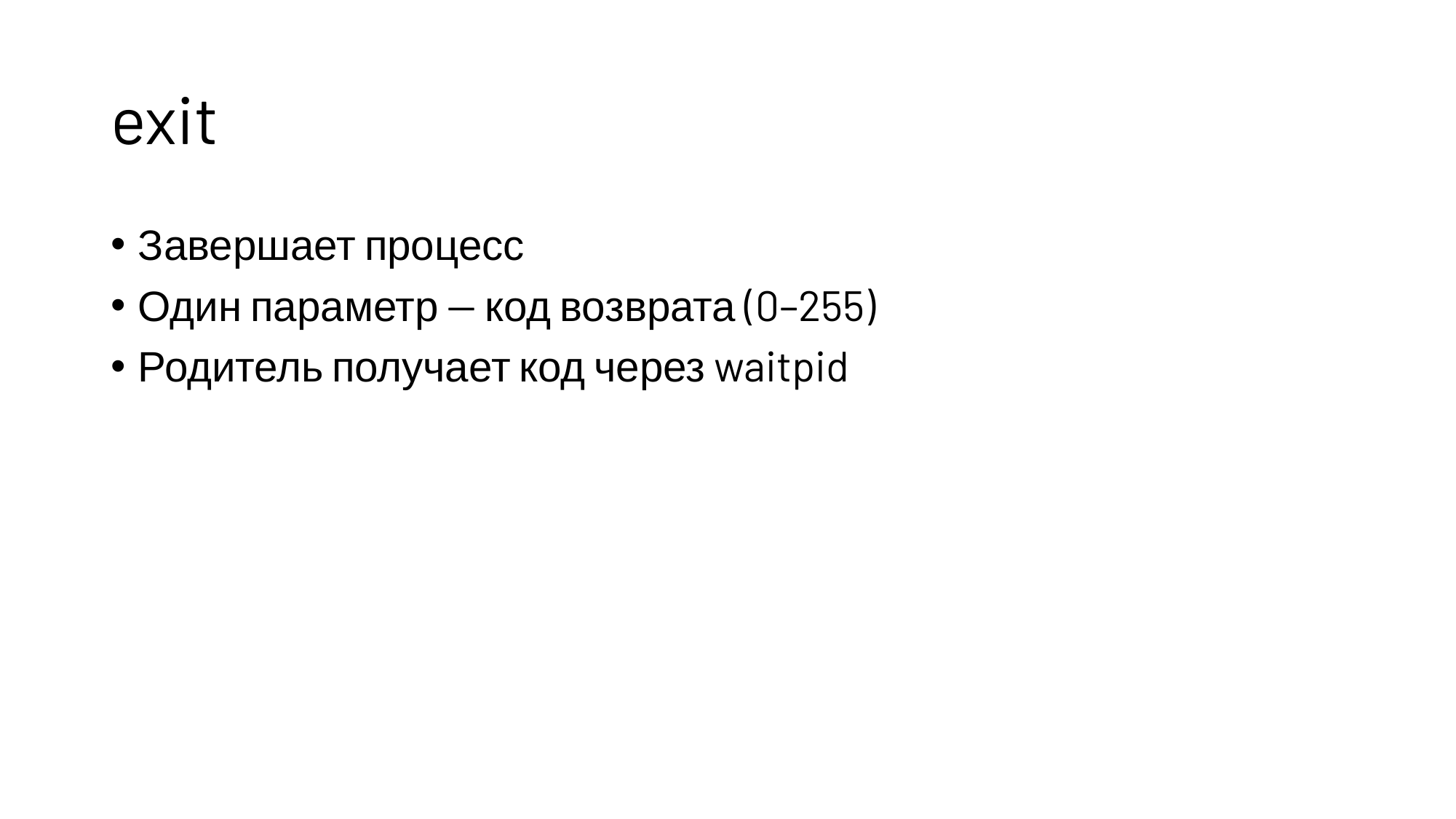

# exit
Завершает процесс
Один параметр — код возврата (0–255)
Родитель получает код через waitpid